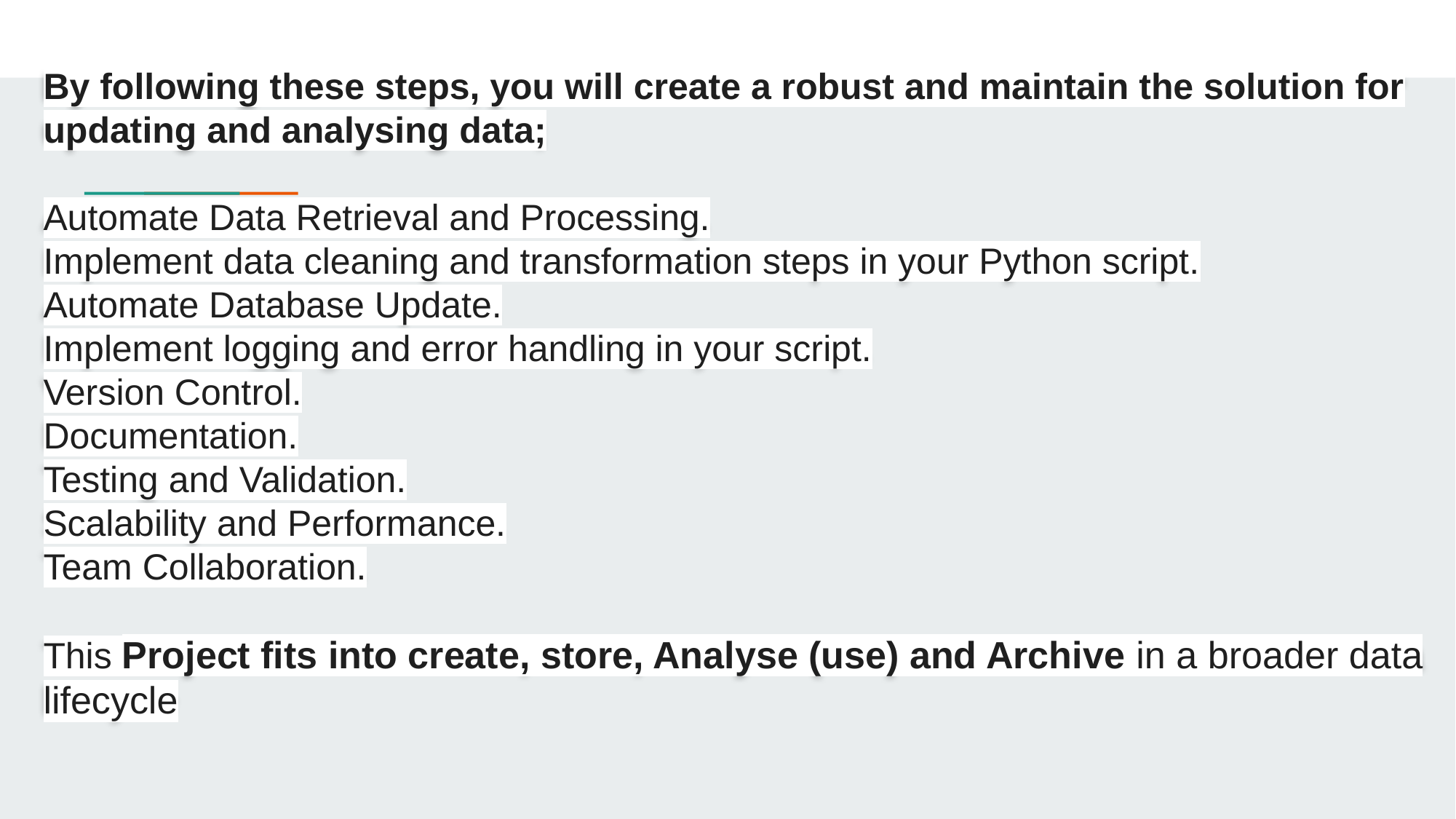

# By following these steps, you will create a robust and maintain the solution for updating and analysing data; Automate Data Retrieval and Processing. Implement data cleaning and transformation steps in your Python script. Automate Database Update. Implement logging and error handling in your script. Version Control. Documentation. Testing and Validation. Scalability and Performance. Team Collaboration. This Project fits into create, store, Analyse (use) and Archive in a broader data lifecycle